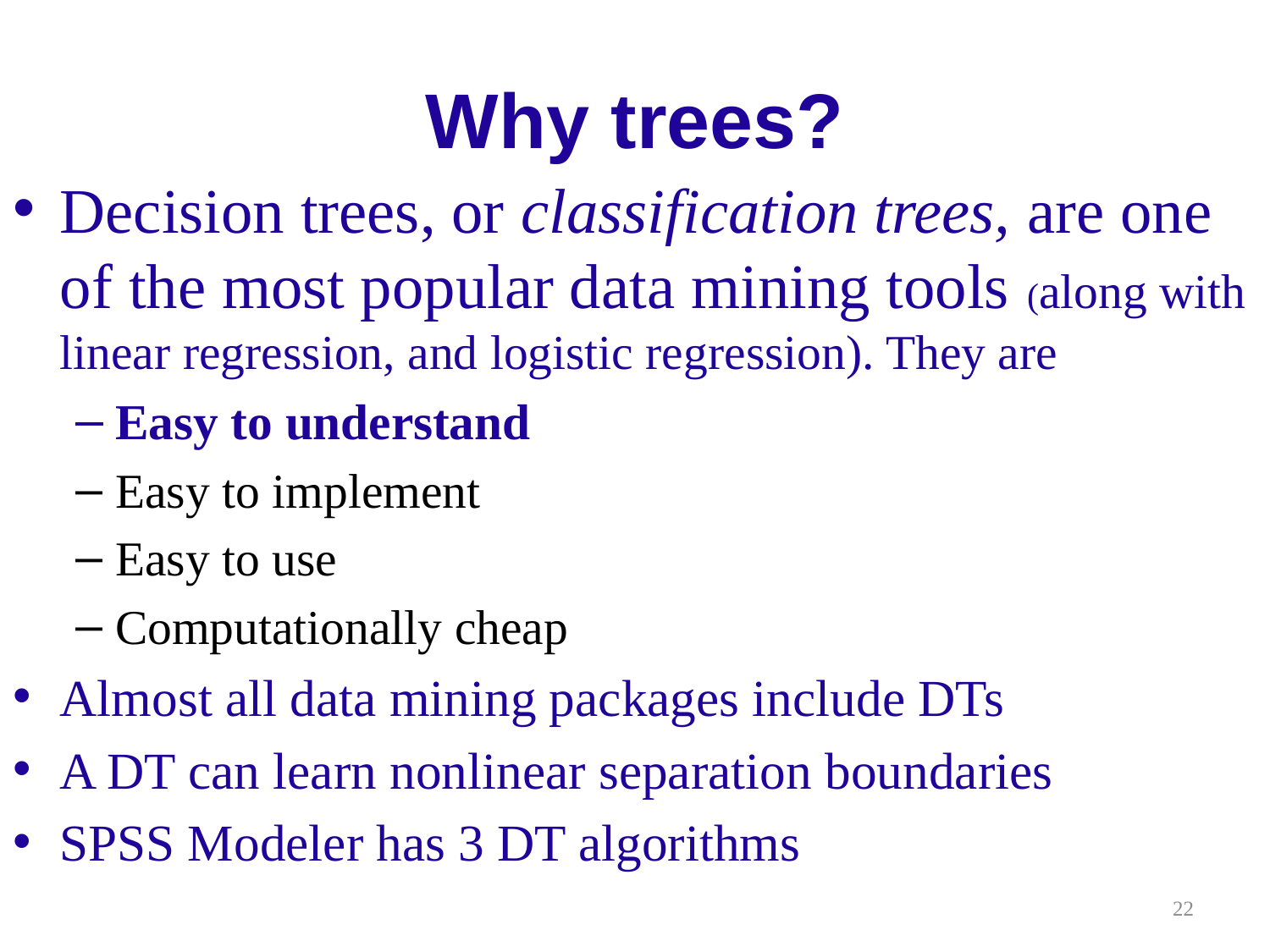

# Why trees?
Decision trees, or classification trees, are one of the most popular data mining tools (along with linear regression, and logistic regression). They are
Easy to understand
Easy to implement
Easy to use
Computationally cheap
Almost all data mining packages include DTs
A DT can learn nonlinear separation boundaries
SPSS Modeler has 3 DT algorithms

22